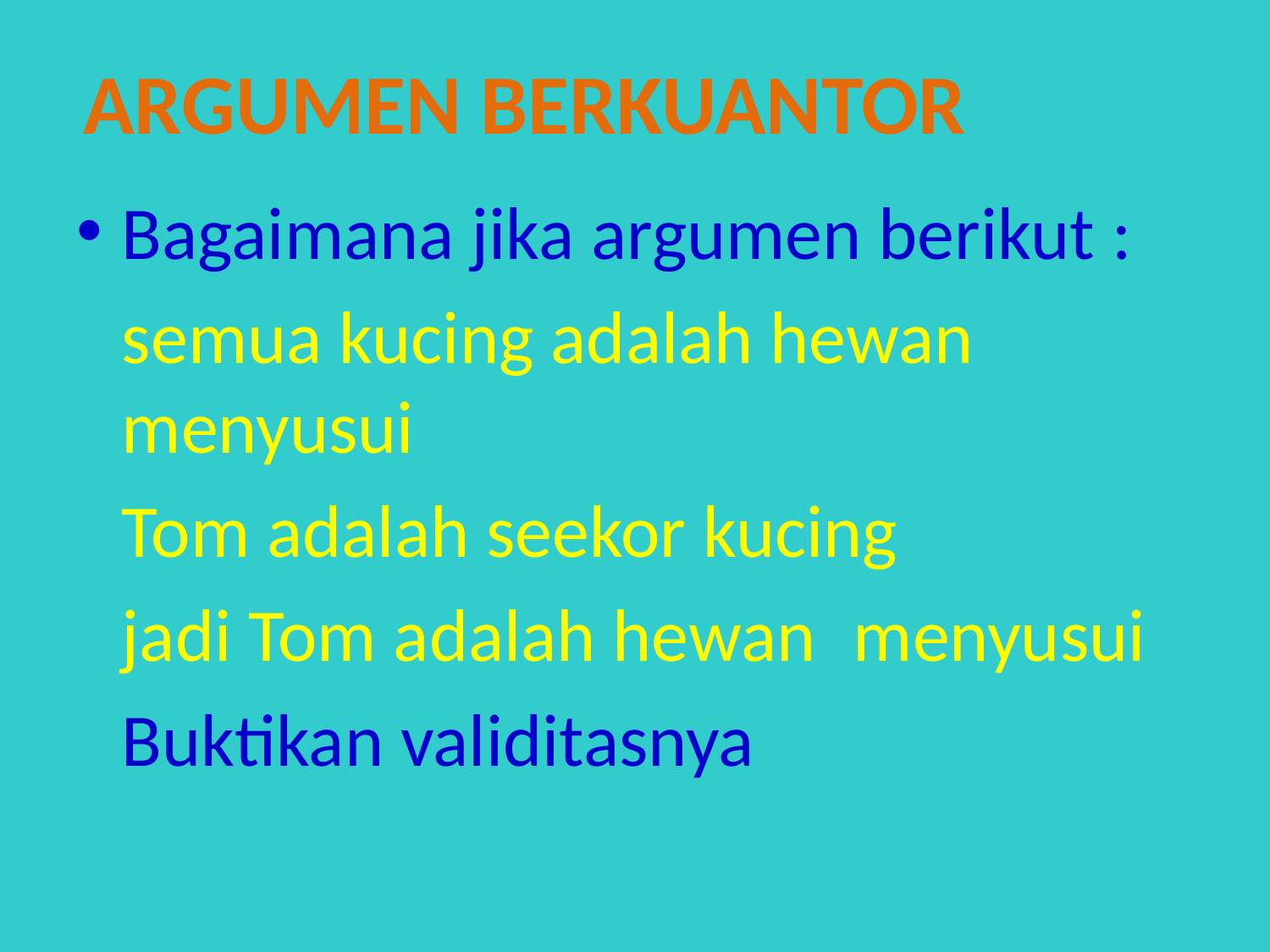

argumen berkuantor
Bagaimana jika argumen berikut :
		semua kucing adalah hewan 	menyusui
		Tom adalah seekor kucing
		jadi Tom adalah hewan 	menyusui
	Buktikan validitasnya